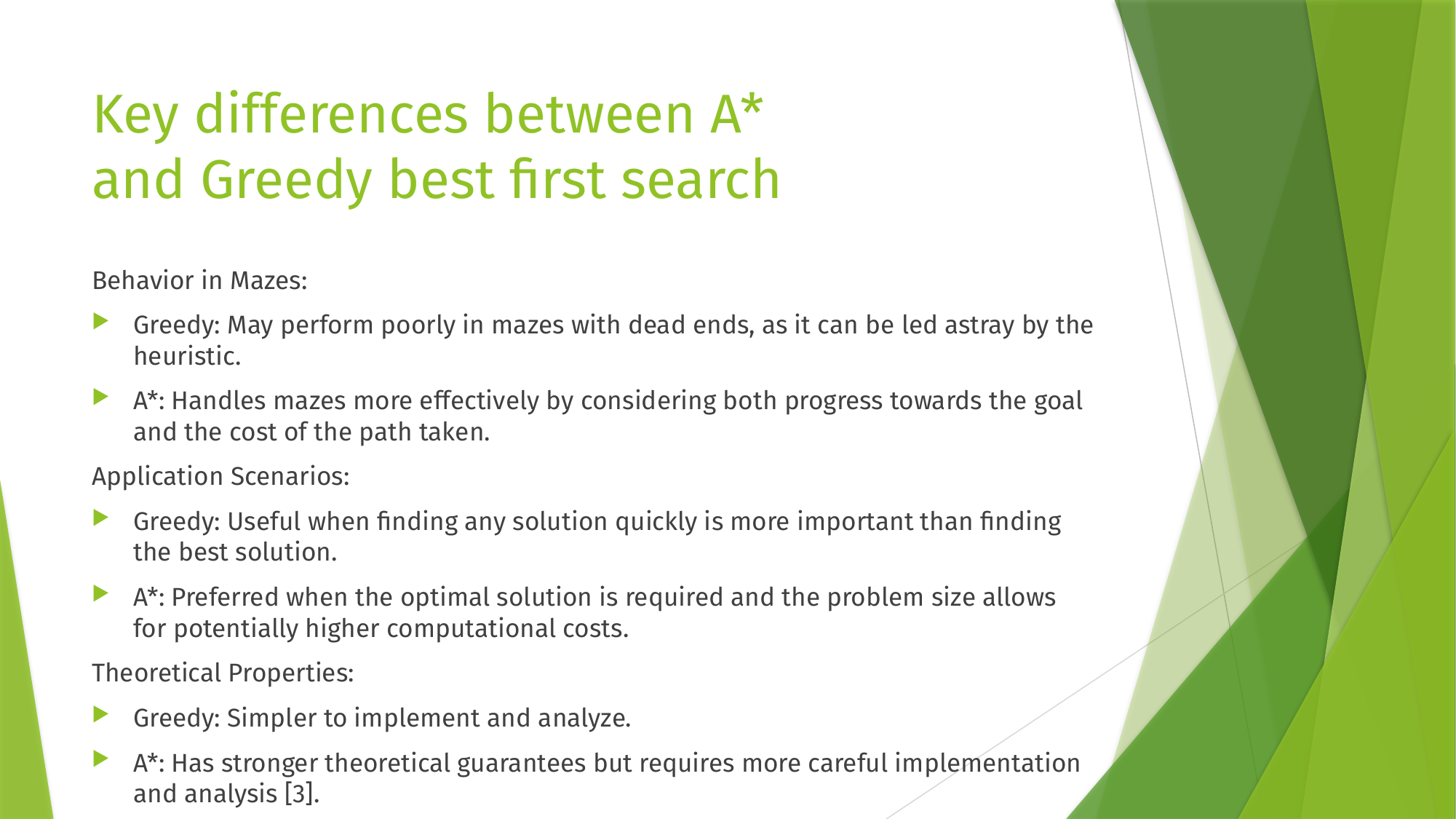

# Key differences between A* and Greedy best first search
Behavior in Mazes:
Greedy: May perform poorly in mazes with dead ends, as it can be led astray by the heuristic.
A*: Handles mazes more effectively by considering both progress towards the goal and the cost of the path taken.
Application Scenarios:
Greedy: Useful when finding any solution quickly is more important than finding the best solution.
A*: Preferred when the optimal solution is required and the problem size allows for potentially higher computational costs.
Theoretical Properties:
Greedy: Simpler to implement and analyze.
A*: Has stronger theoretical guarantees but requires more careful implementation and analysis [3].